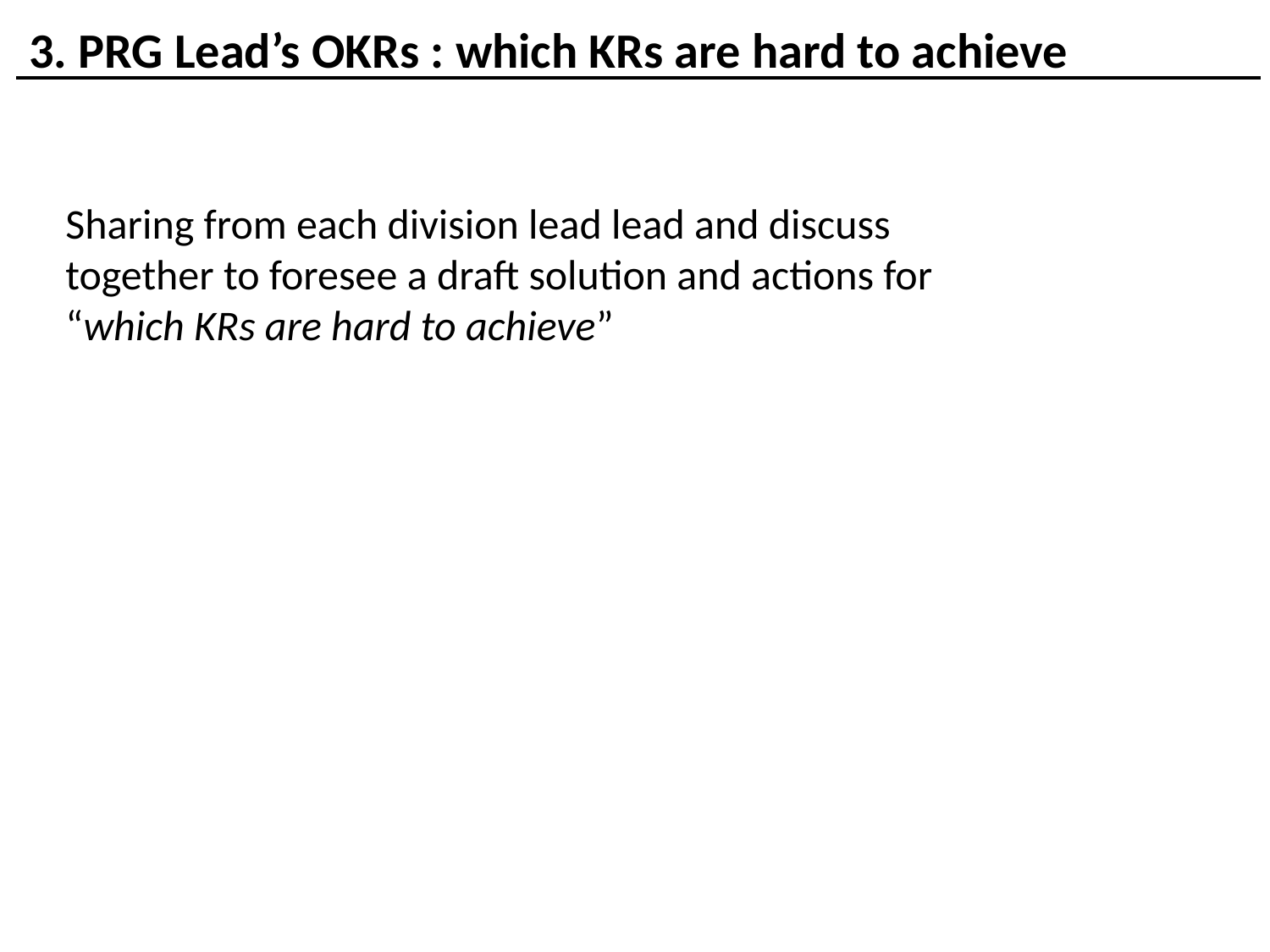

3. PRG Lead’s OKRs : which KRs are hard to achieve
Sharing from each division lead lead and discuss together to foresee a draft solution and actions for “which KRs are hard to achieve”